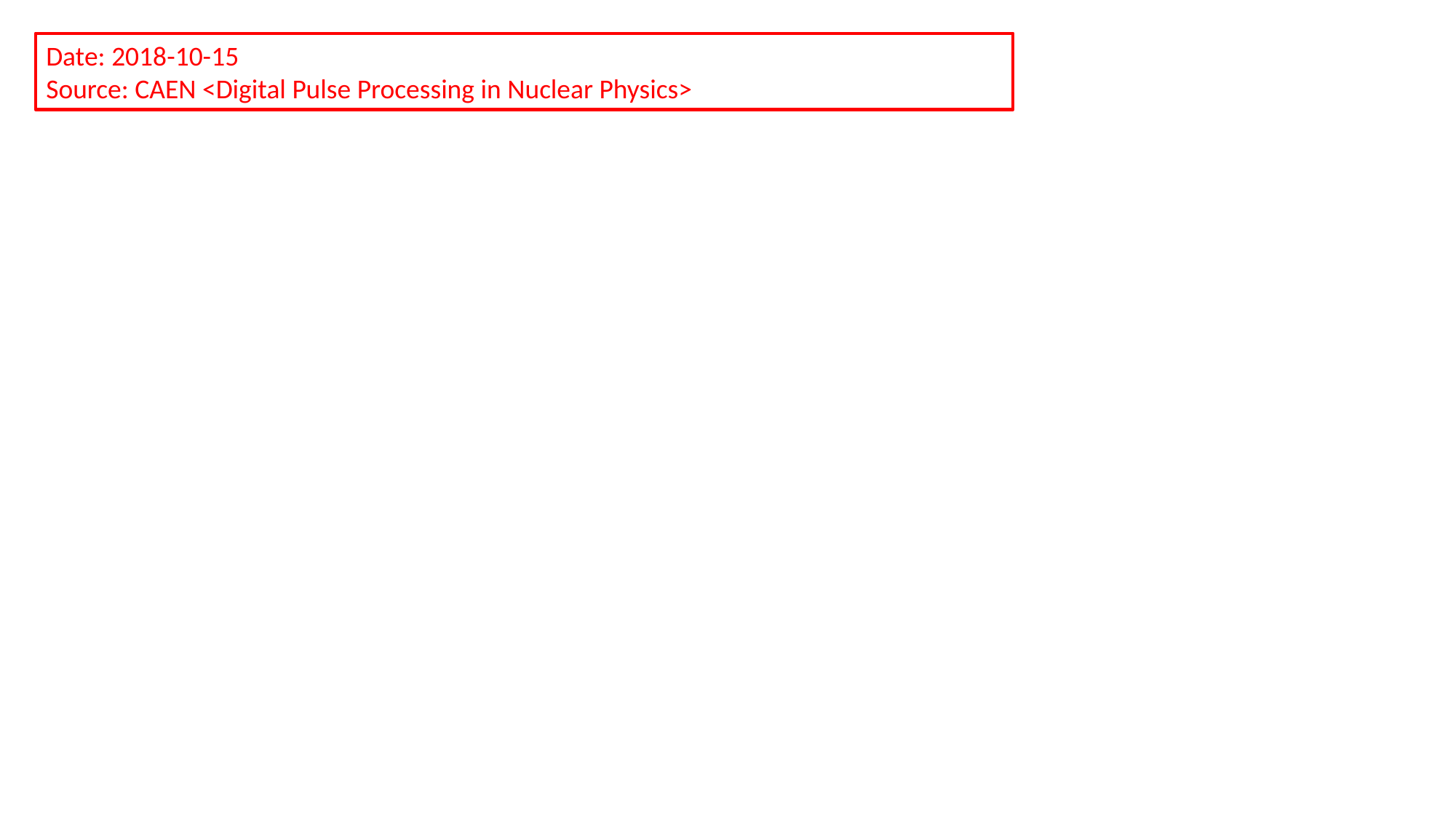

Date: 2018-10-15
Source: CAEN <Digital Pulse Processing in Nuclear Physics>